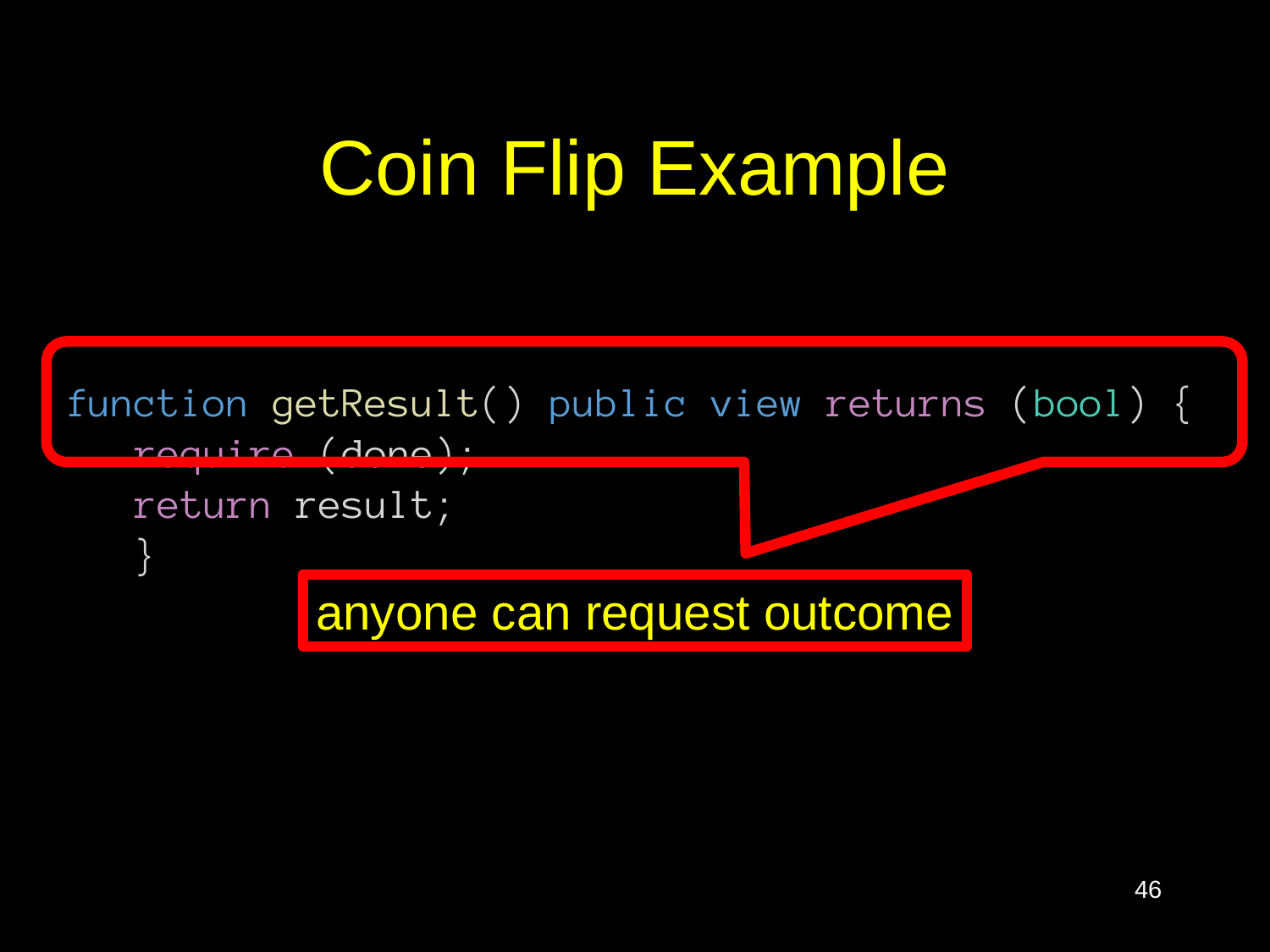

# Coin Flip Example

 function getResult() public view returns (bool) {
    require (done);
    return result;
    }
anyone can request outcome
46